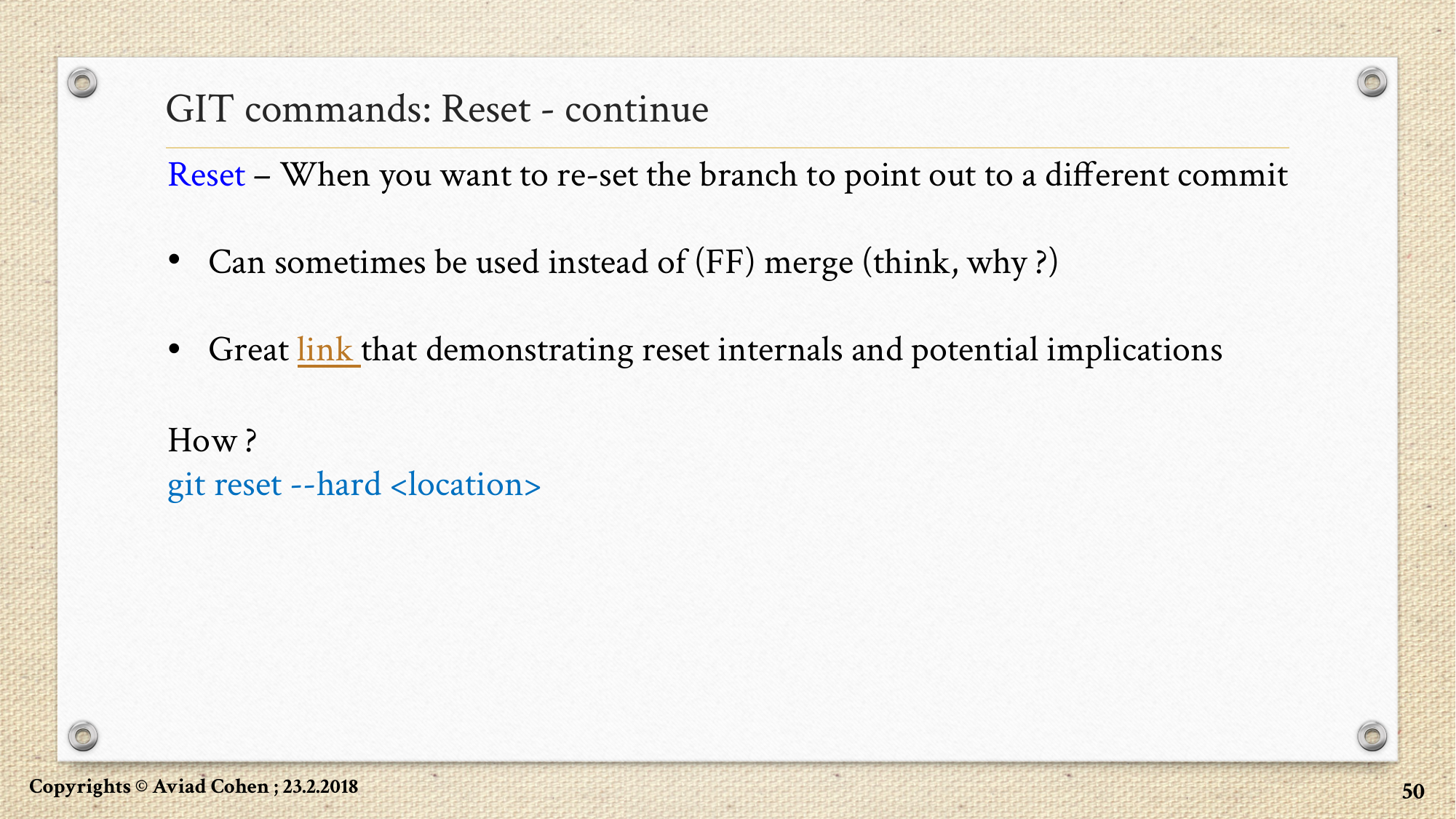

# GIT commands: Reset - continue
Reset – When you want to re-set the branch to point out to a different commit

Can sometimes be used instead of (FF) merge (think, why ?)

Great link that demonstrating reset internals and potential implications

How ?
git reset --hard <location>
Copyrights © Aviad Cohen ; 23.2.2018
50